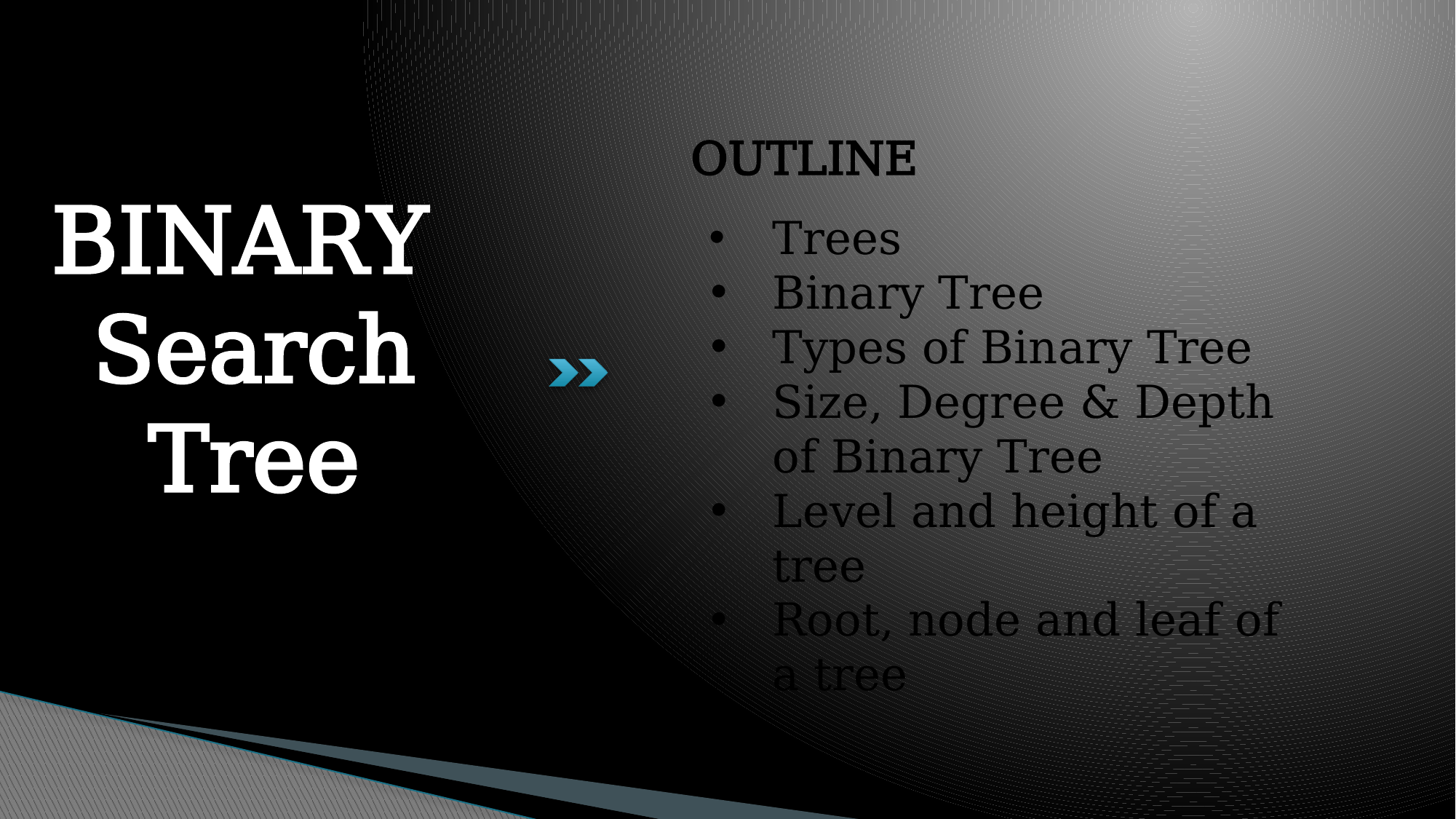

OUTLINE

Trees
Binary Tree
Types of Binary Tree
Size, Degree & Depth of Binary Tree
Level and height of a tree
Root, node and leaf of a tree

# BINARY  Search Tree